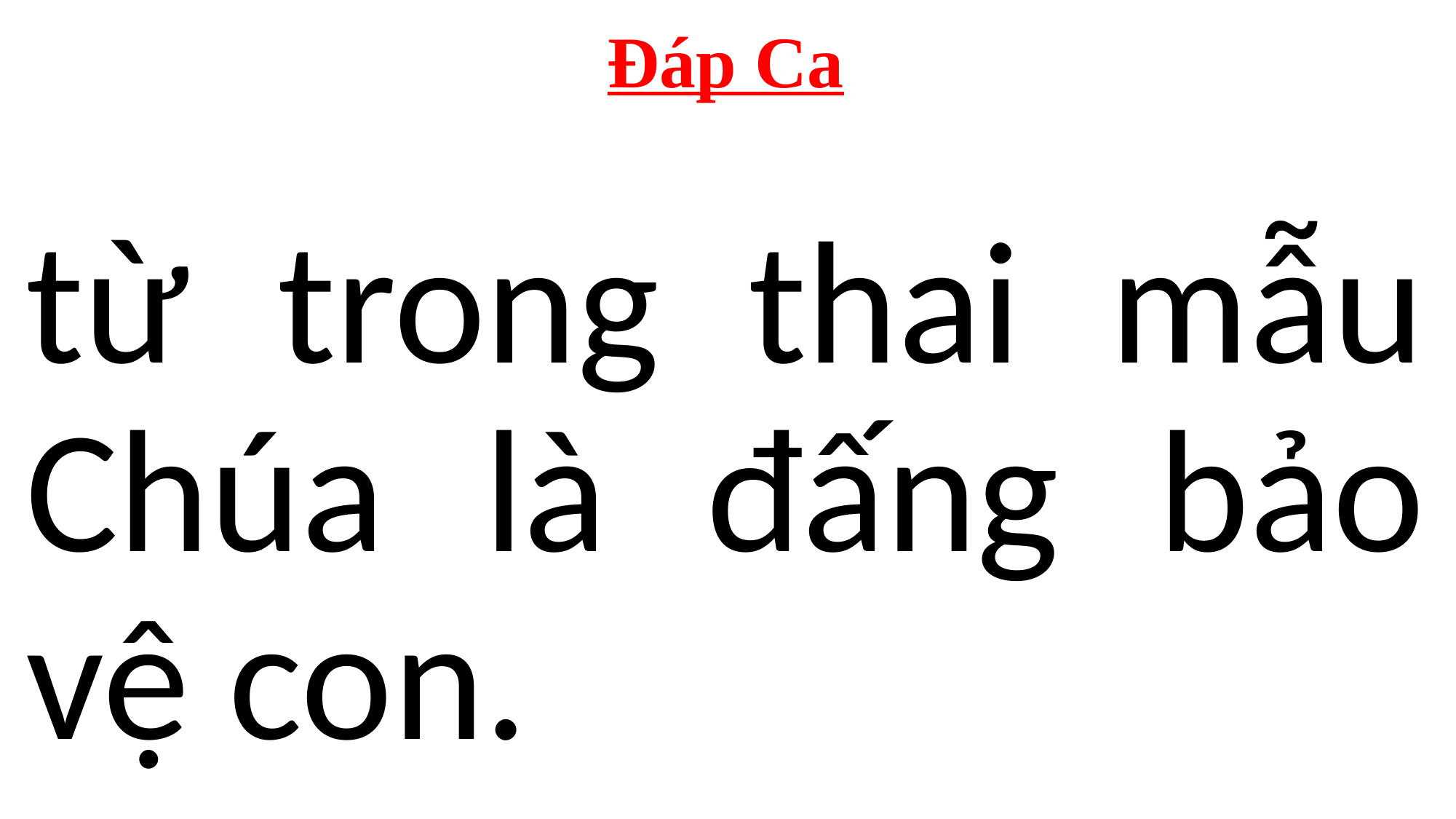

Đáp Ca

từ trong thai mẫu Chúa là đấng bảo vệ con.